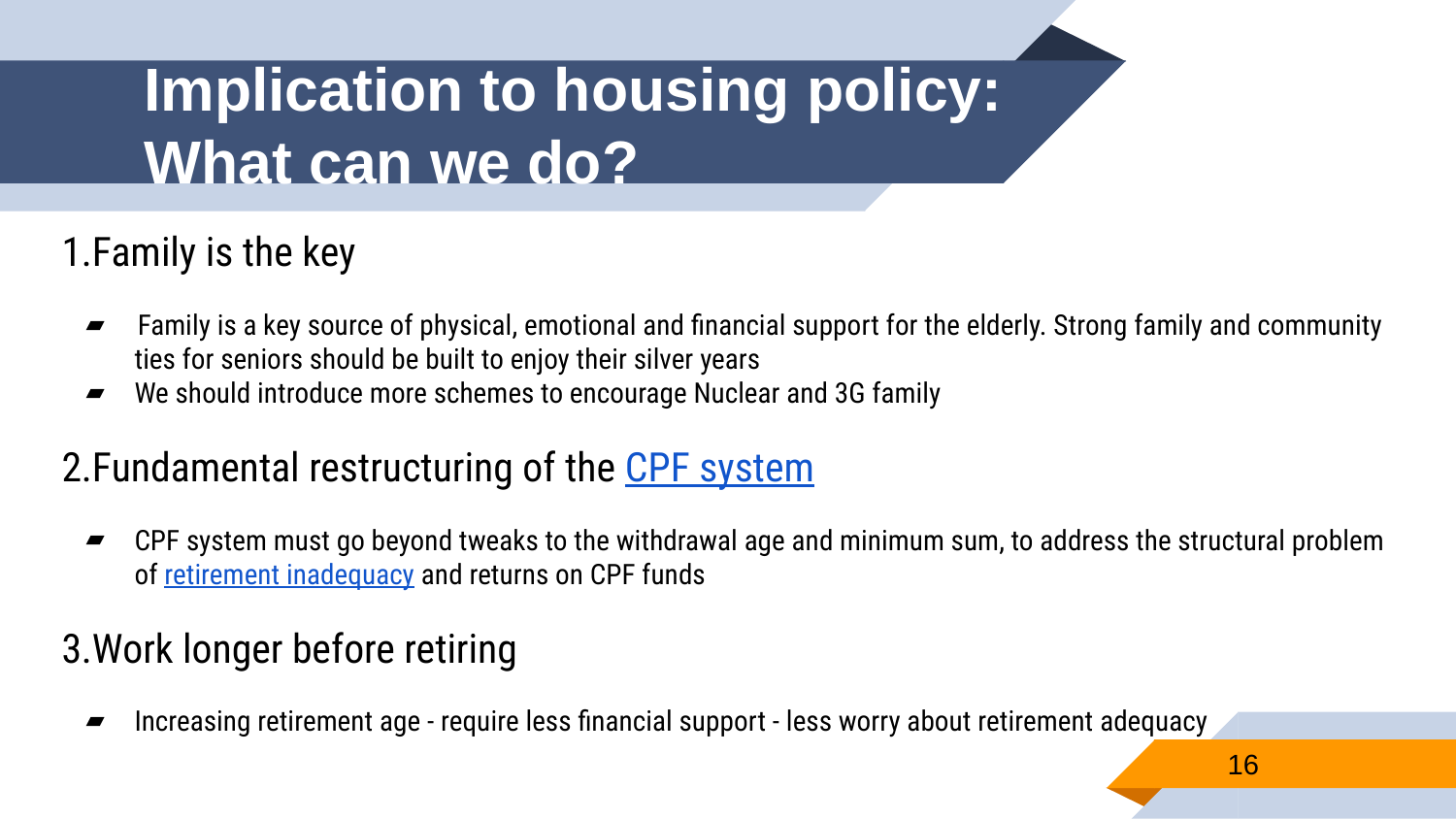

# Implication to housing policy:
What can we do?
1.Family is the key
 Family is a key source of physical, emotional and financial support for the elderly. Strong family and community ties for seniors should be built to enjoy their silver years
We should introduce more schemes to encourage Nuclear and 3G family
2.Fundamental restructuring of the CPF system
CPF system must go beyond tweaks to the withdrawal age and minimum sum, to address the structural problem of retirement inadequacy and returns on CPF funds
3.Work longer before retiring
Increasing retirement age - require less financial support - less worry about retirement adequacy

16